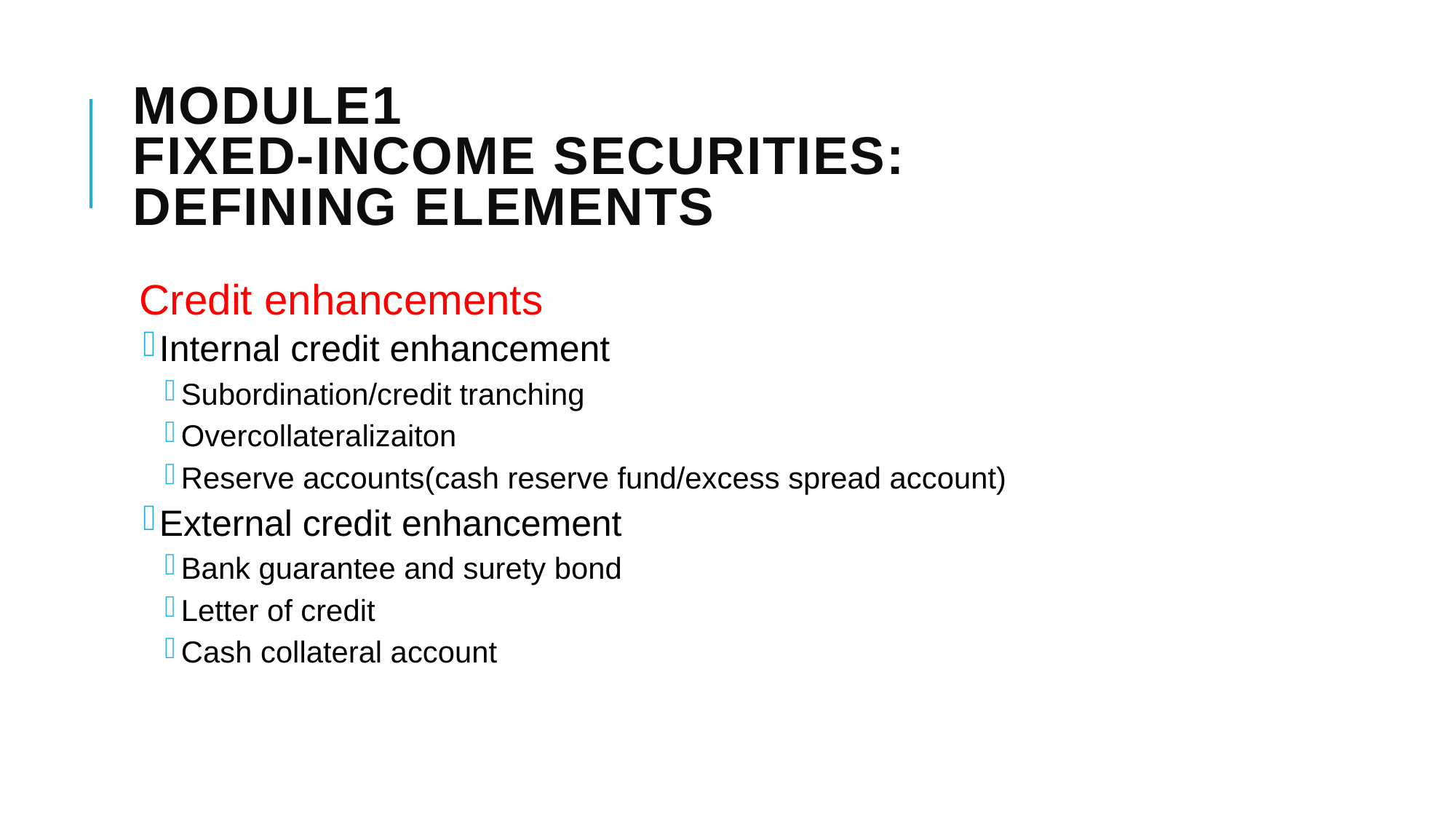

# Module1 Fixed-Income Securities: Defining Elements
Credit enhancements
Internal credit enhancement
Subordination/credit tranching
Overcollateralizaiton
Reserve accounts(cash reserve fund/excess spread account)
External credit enhancement
Bank guarantee and surety bond
Letter of credit
Cash collateral account